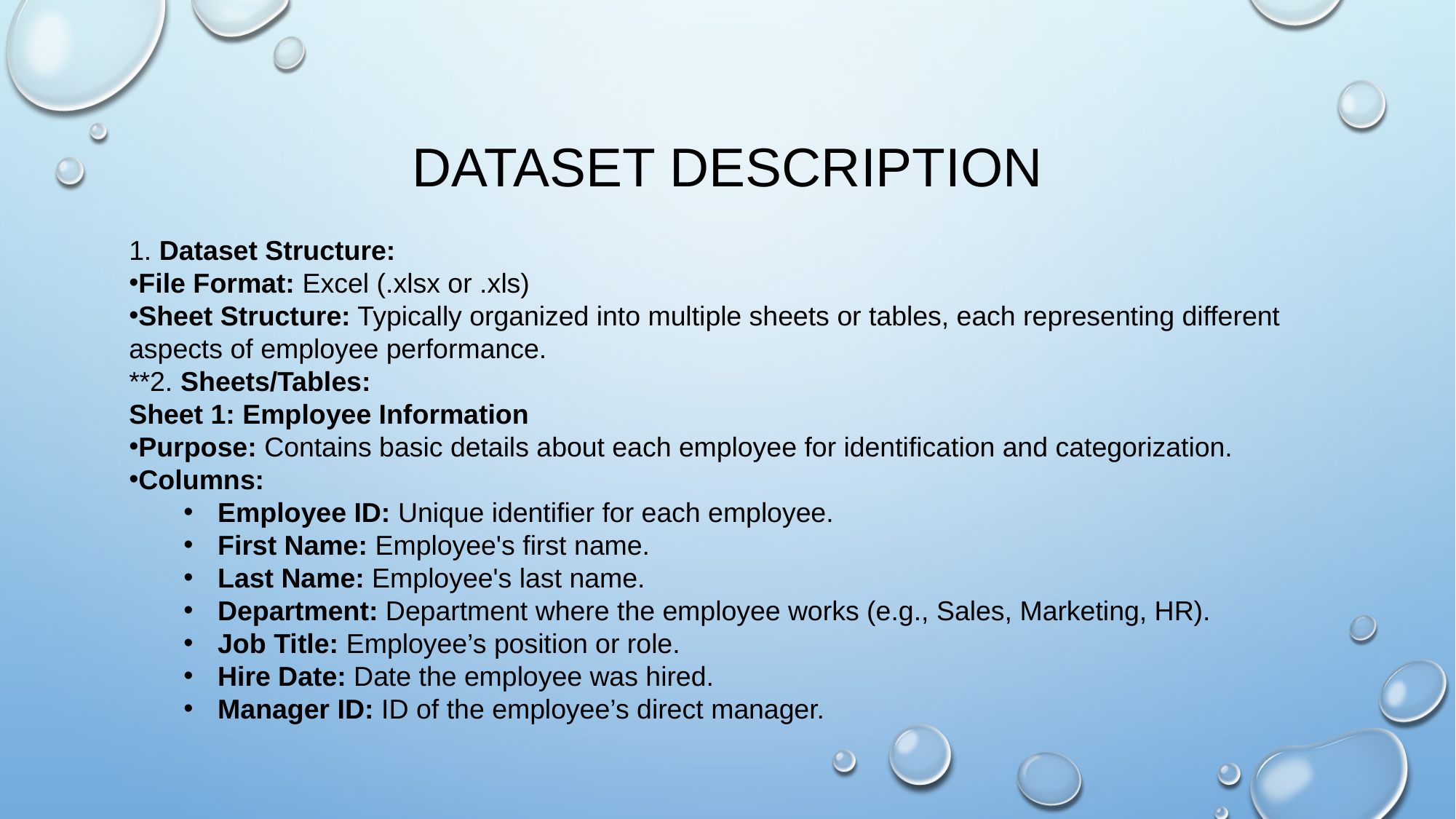

# Dataset Description
1. Dataset Structure:
File Format: Excel (.xlsx or .xls)
Sheet Structure: Typically organized into multiple sheets or tables, each representing different aspects of employee performance.
**2. Sheets/Tables:
Sheet 1: Employee Information
Purpose: Contains basic details about each employee for identification and categorization.
Columns:
Employee ID: Unique identifier for each employee.
First Name: Employee's first name.
Last Name: Employee's last name.
Department: Department where the employee works (e.g., Sales, Marketing, HR).
Job Title: Employee’s position or role.
Hire Date: Date the employee was hired.
Manager ID: ID of the employee’s direct manager.